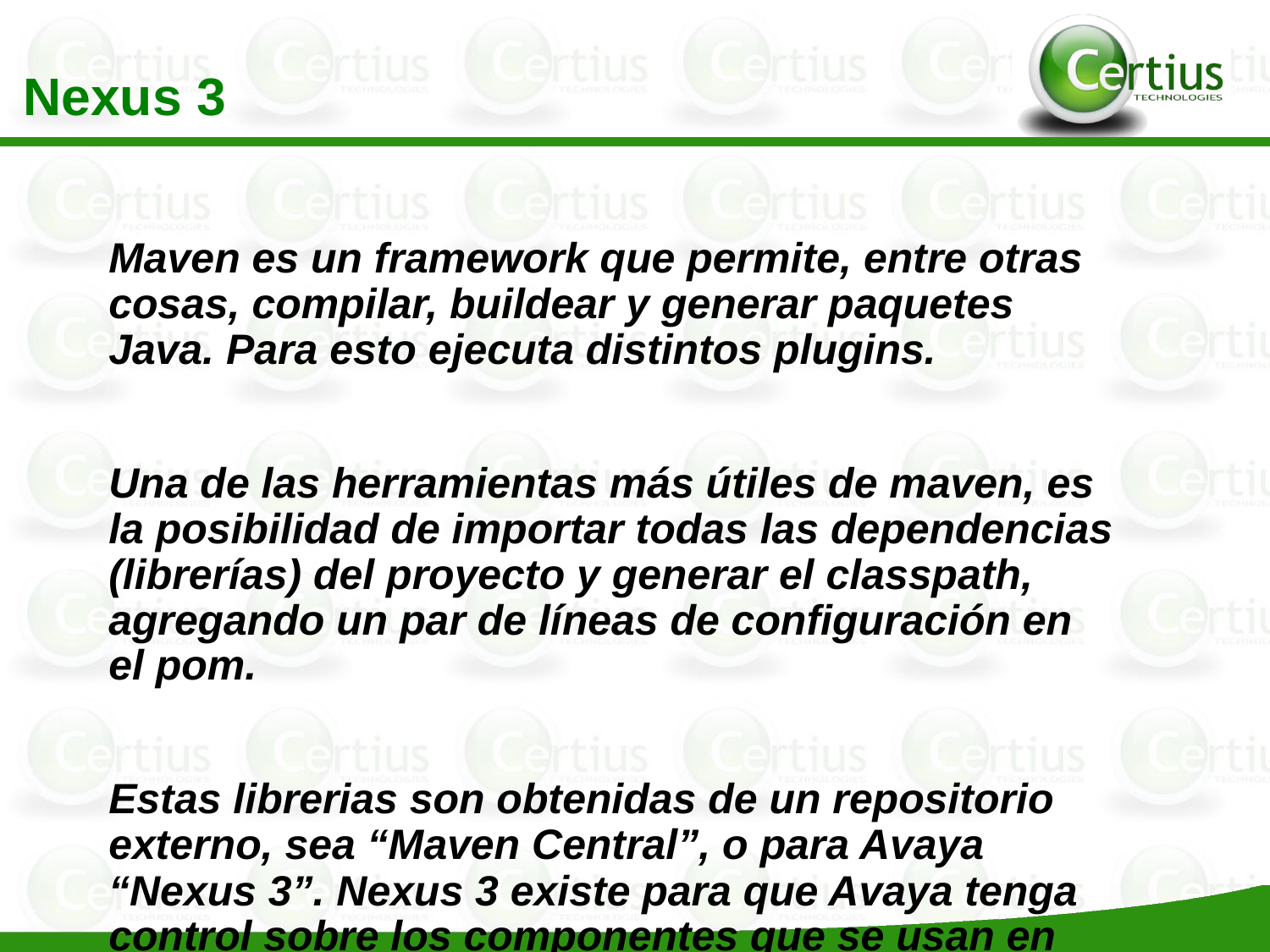

Nexus 3
Maven es un framework que permite, entre otras cosas, compilar, buildear y generar paquetes Java. Para esto ejecuta distintos plugins.

Una de las herramientas más útiles de maven, es la posibilidad de importar todas las dependencias (librerías) del proyecto y generar el classpath, agregando un par de líneas de configuración en el pom.

Estas librerias son obtenidas de un repositorio externo, sea “Maven Central”, o para Avaya “Nexus 3”. Nexus 3 existe para que Avaya tenga control sobre los componentes que se usan en sus proyectos.